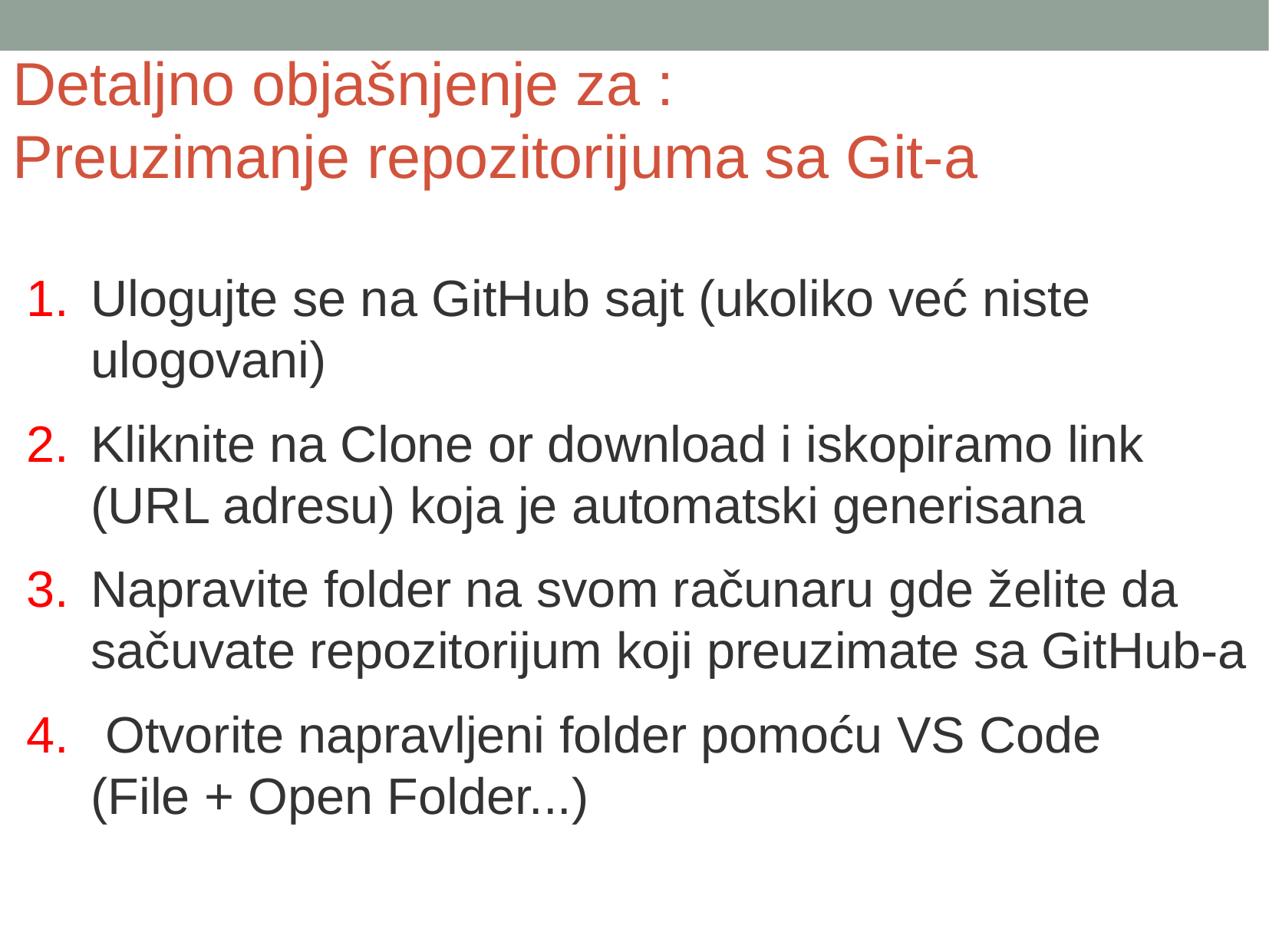

Detaljno objašnjenje za :
Preuzimanje repozitorijuma sa Git-a
Ulogujte se na GitHub sajt (ukoliko već niste ulogovani)
Kliknite na Clone or download i iskopiramo link (URL adresu) koja je automatski generisana
Napravite folder na svom računaru gde želite da sačuvate repozitorijum koji preuzimate sa GitHub-a
 Otvorite napravljeni folder pomoću VS Code
(File + Open Folder...)